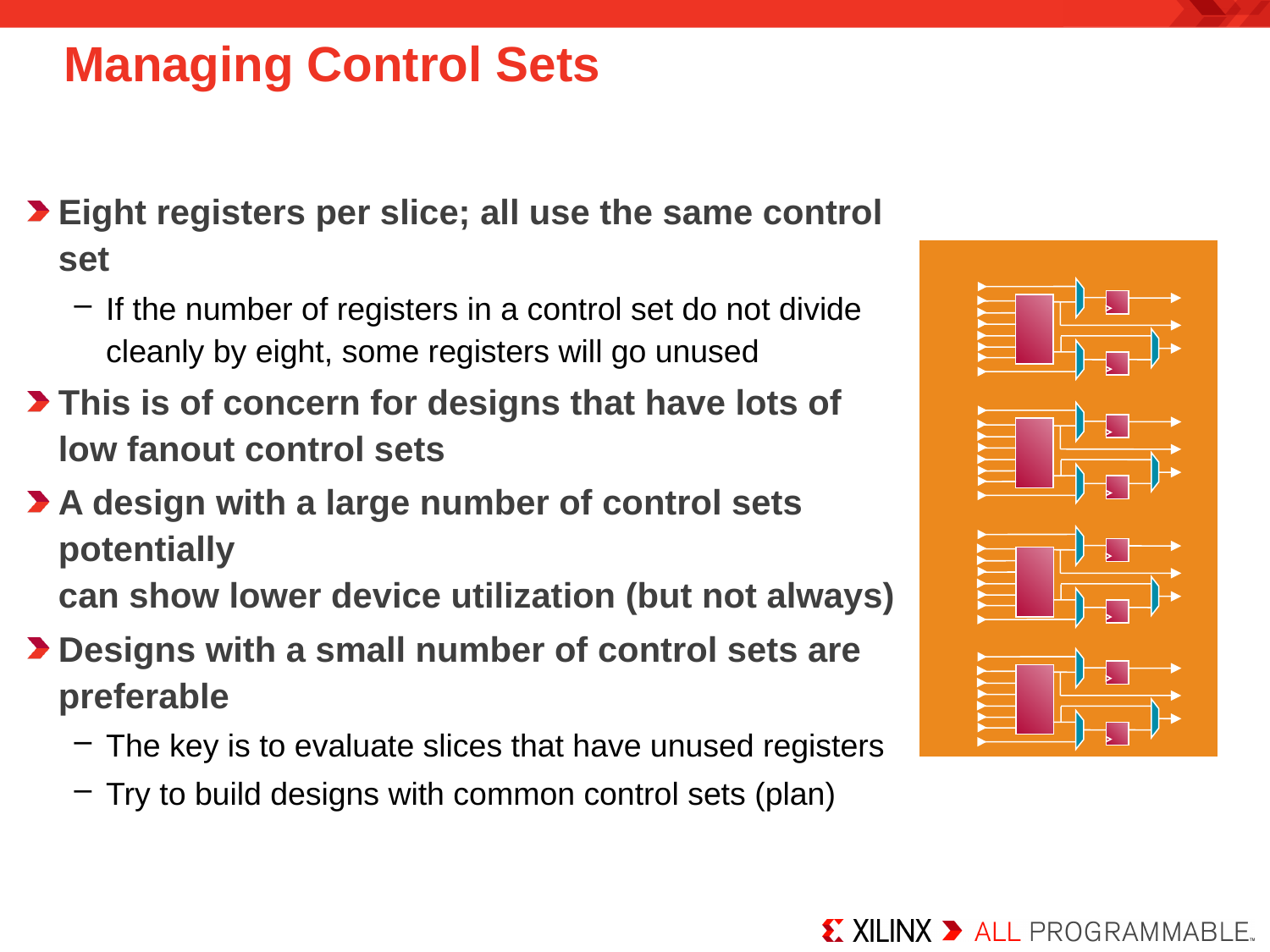

Managing Control Sets
Eight registers per slice; all use the same control set
If the number of registers in a control set do not divide
cleanly by eight, some registers will go unused
This is of concern for designs that have lots of
low fanout control sets
A design with a large number of control sets potentially
can show lower device utilization (but not always)
Designs with a small number of control sets are
preferable
The key is to evaluate slices that have unused registers
Try to build designs with common control sets (plan)